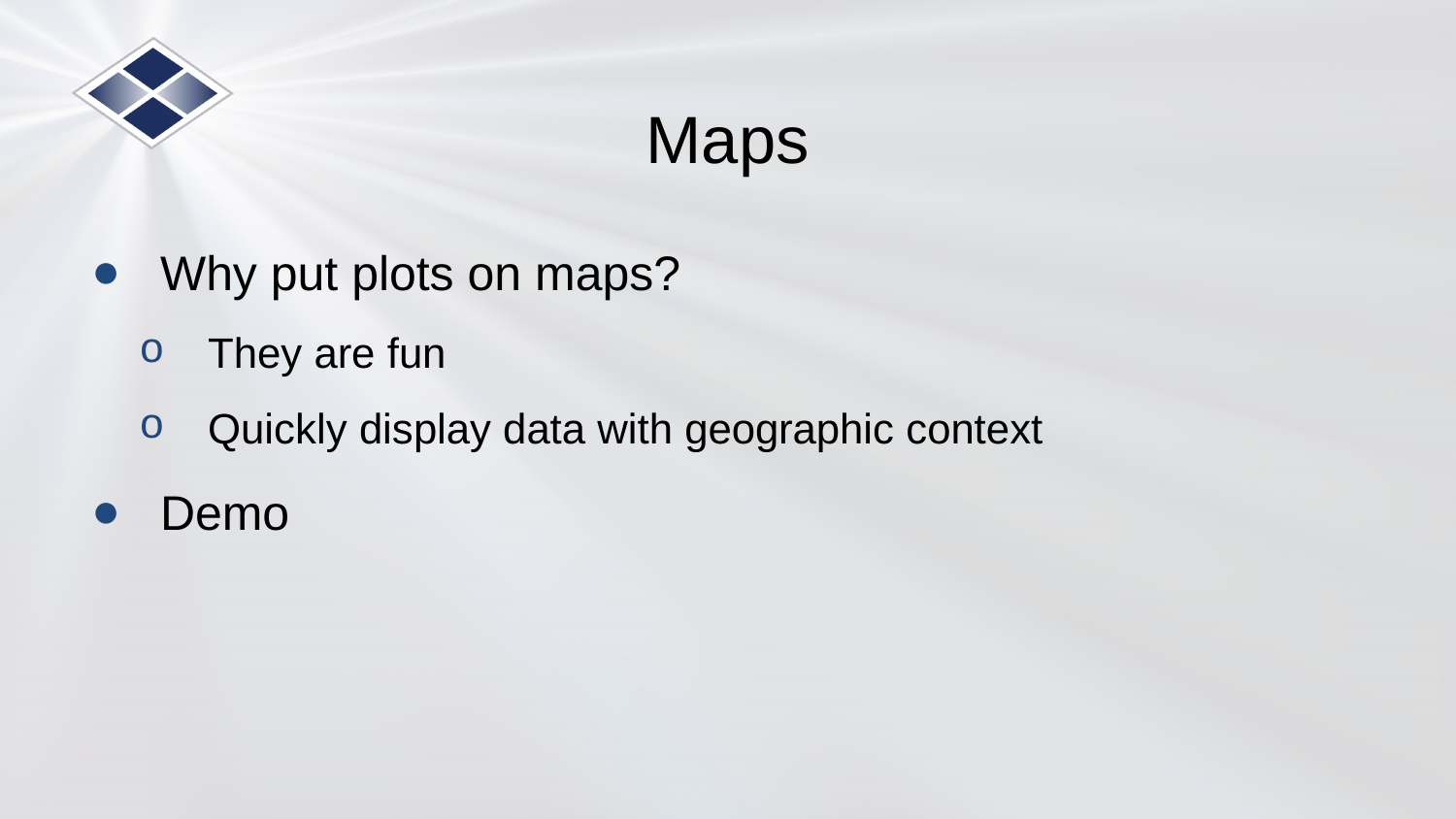

# Maps
Why put plots on maps?
They are fun
Quickly display data with geographic context
Demo